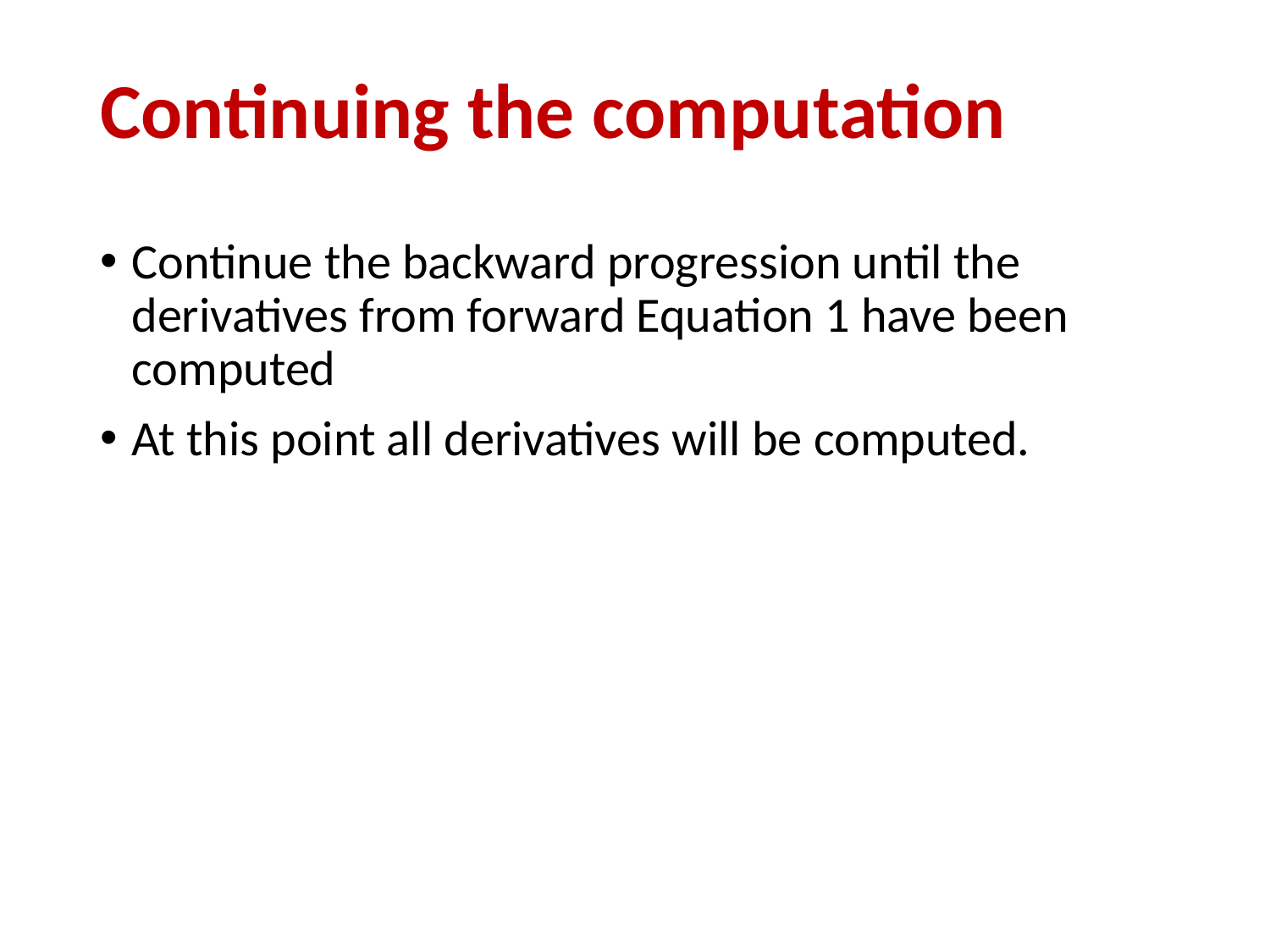

# Continuing the computation
Continue the backward progression until the derivatives from forward Equation 1 have been computed
At this point all derivatives will be computed.